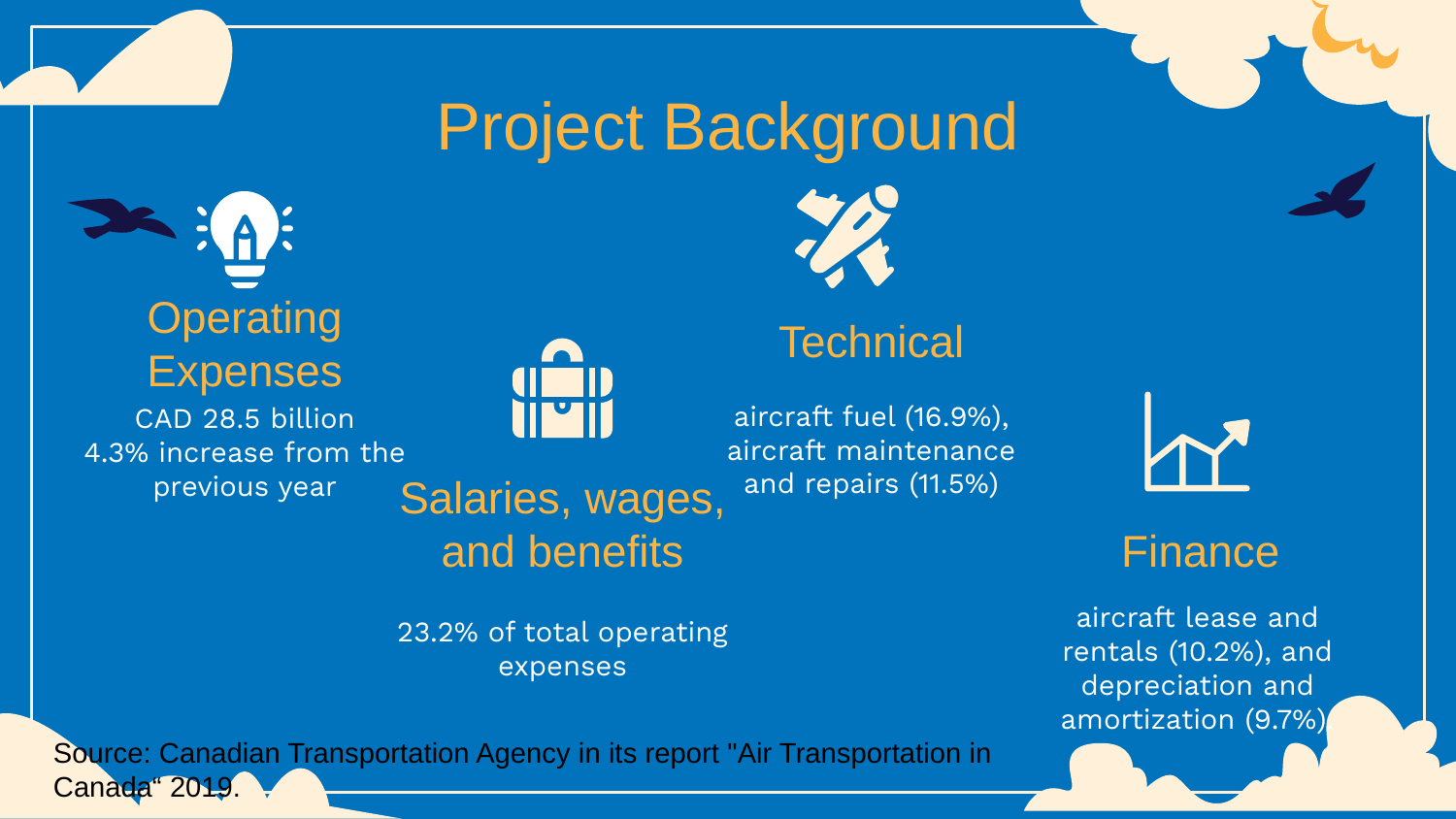

Project Background

Technical
# Operating Expenses

aircraft fuel (16.9%), aircraft maintenance and repairs (11.5%)

CAD 28.5 billion
4.3% increase from the previous year
Salaries, wages, and benefits
Finance
23.2% of total operating expenses
aircraft lease and rentals (10.2%), and depreciation and amortization (9.7%).
Source: Canadian Transportation Agency in its report "Air Transportation in Canada“ 2019.